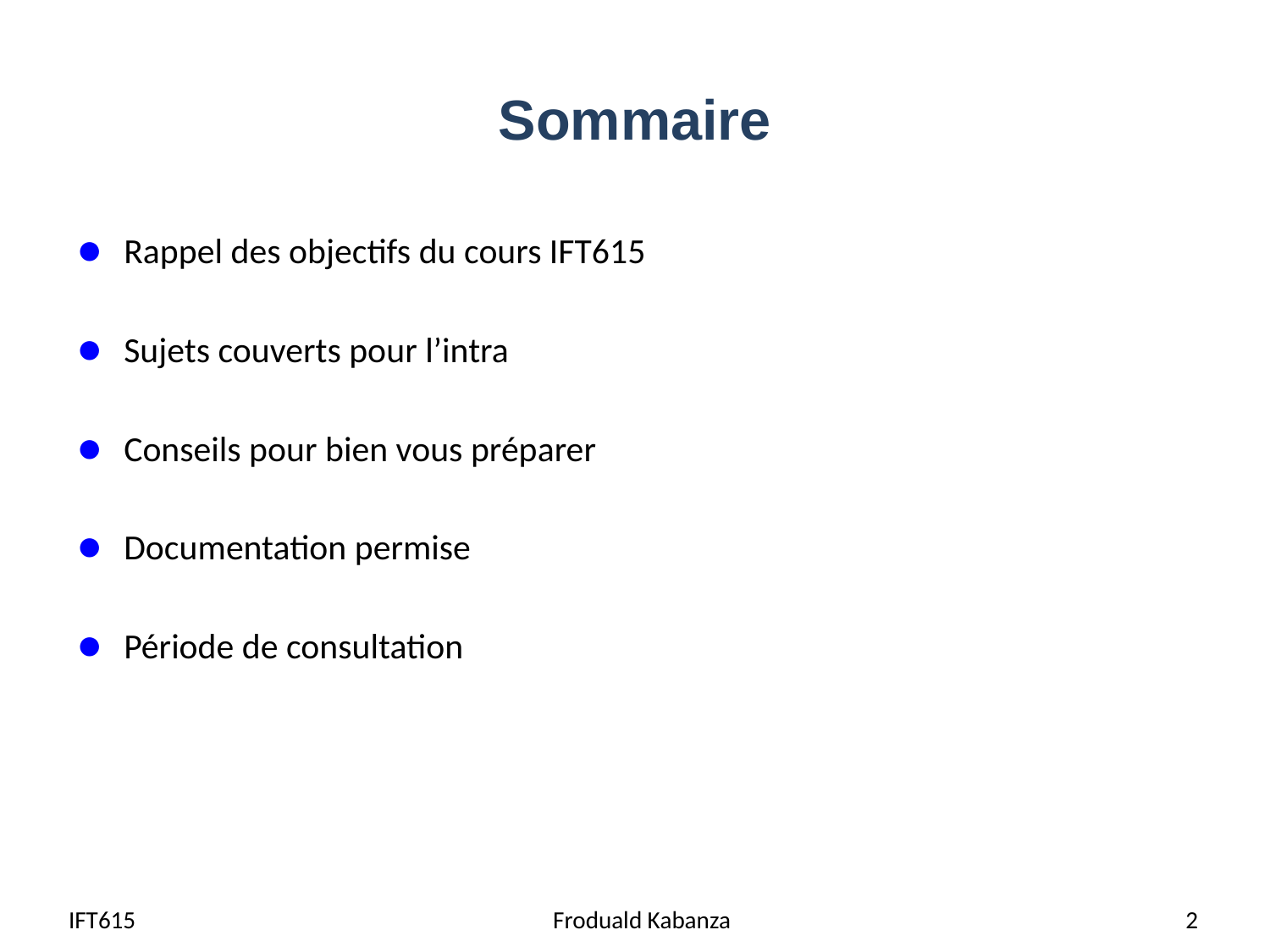

# Sommaire
Rappel des objectifs du cours IFT615

Sujets couverts pour l’intra

Conseils pour bien vous préparer

Documentation permise

Période de consultation

IFT615
Froduald Kabanza
2